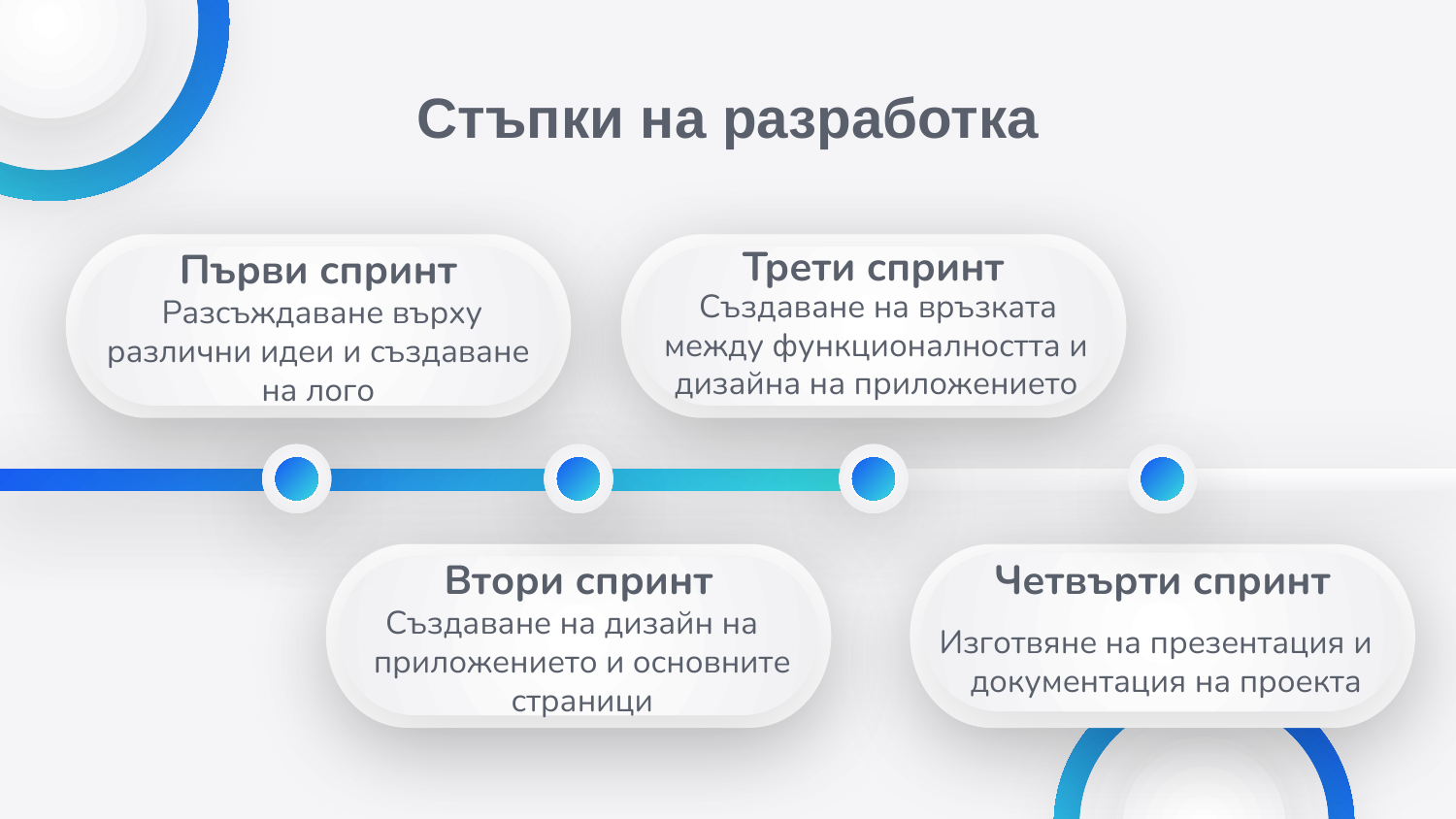

# Стъпки на разработка

Трети спринт
Първи спринт

Създаване на връзката между функционалността и дизайна на приложението
Разсъждаване върху различни идеи и създаване на лого

Втори спринт
Четвърти спринт

Създаване на дизайн на приложението и основните страници
Изготвяне на презентация и документация на проекта